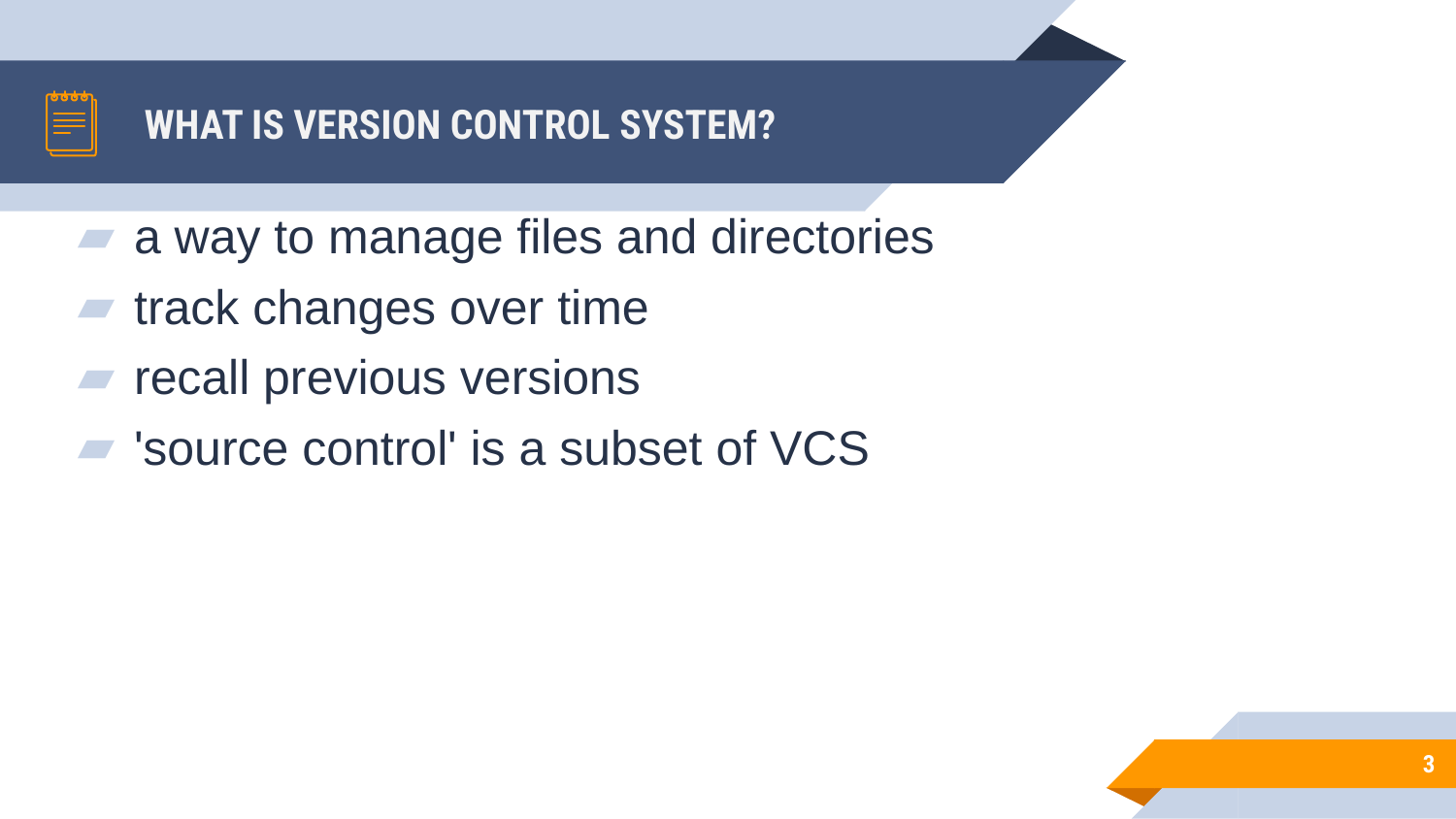

# WHAT IS VERSION CONTROL SYSTEM?

a way to manage files and directories
track changes over time
recall previous versions
'source control' is a subset of VCS

3